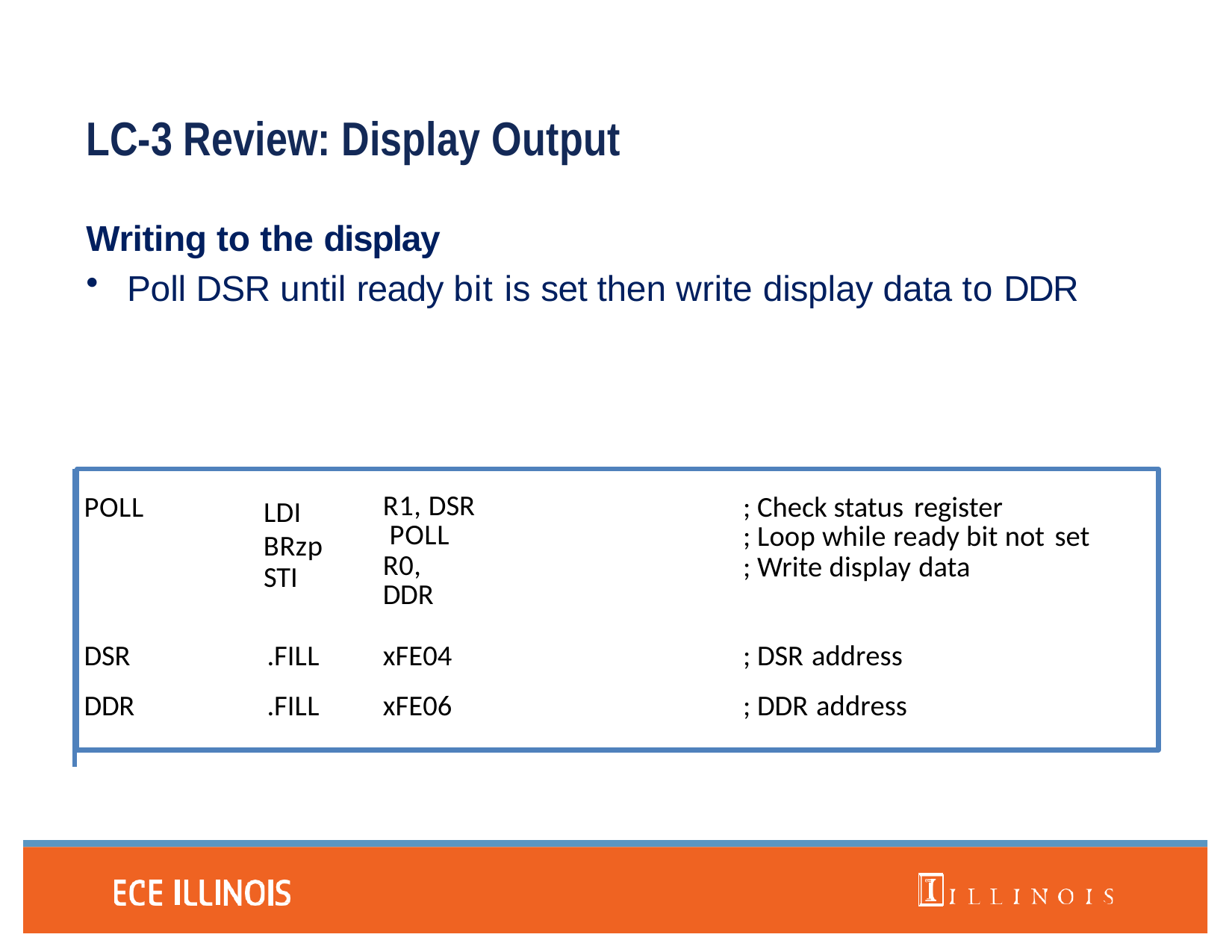

# LC-3 Review: Display Output
Writing to the display
Poll DSR until ready bit is set then write display data to DDR
| POLL | LDI BRzp STI | R1, DSR POLL R0, DDR | ; Check status register ; Loop while ready bit not set ; Write display data |
| --- | --- | --- | --- |
| DSR | .FILL | xFE04 | ; DSR address |
| DDR | .FILL | xFE06 | ; DDR address |